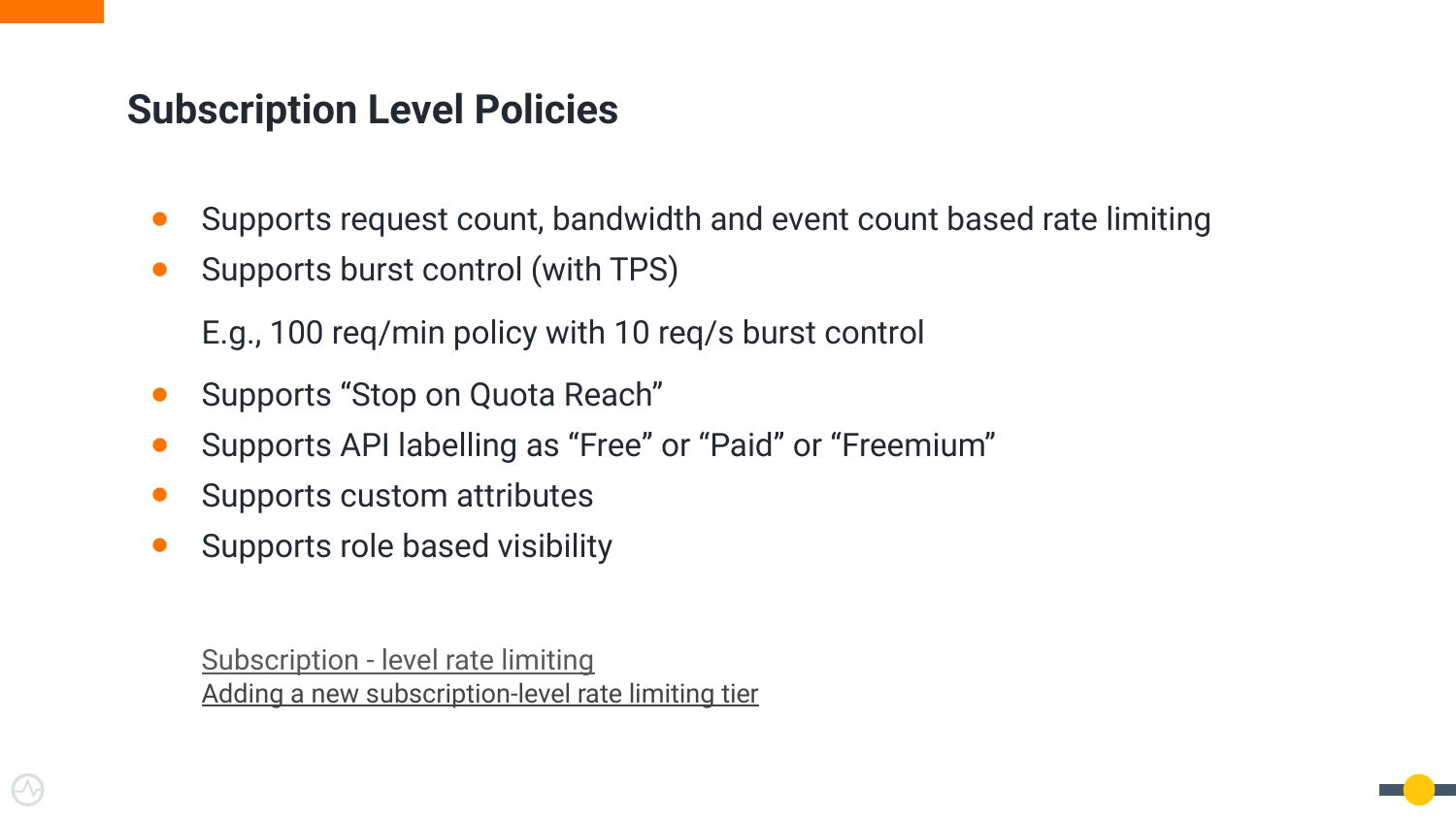

# Subscription Level Policies
Supports request count, bandwidth and event count based rate limiting
Supports burst control (with TPS)
E.g., 100 req/min policy with 10 req/s burst control
Supports “Stop on Quota Reach”
Supports API labelling as “Free” or “Paid” or “Freemium”
Supports custom attributes
Supports role based visibility

Subscription - level rate limiting		Adding a new subscription-level rate limiting tier